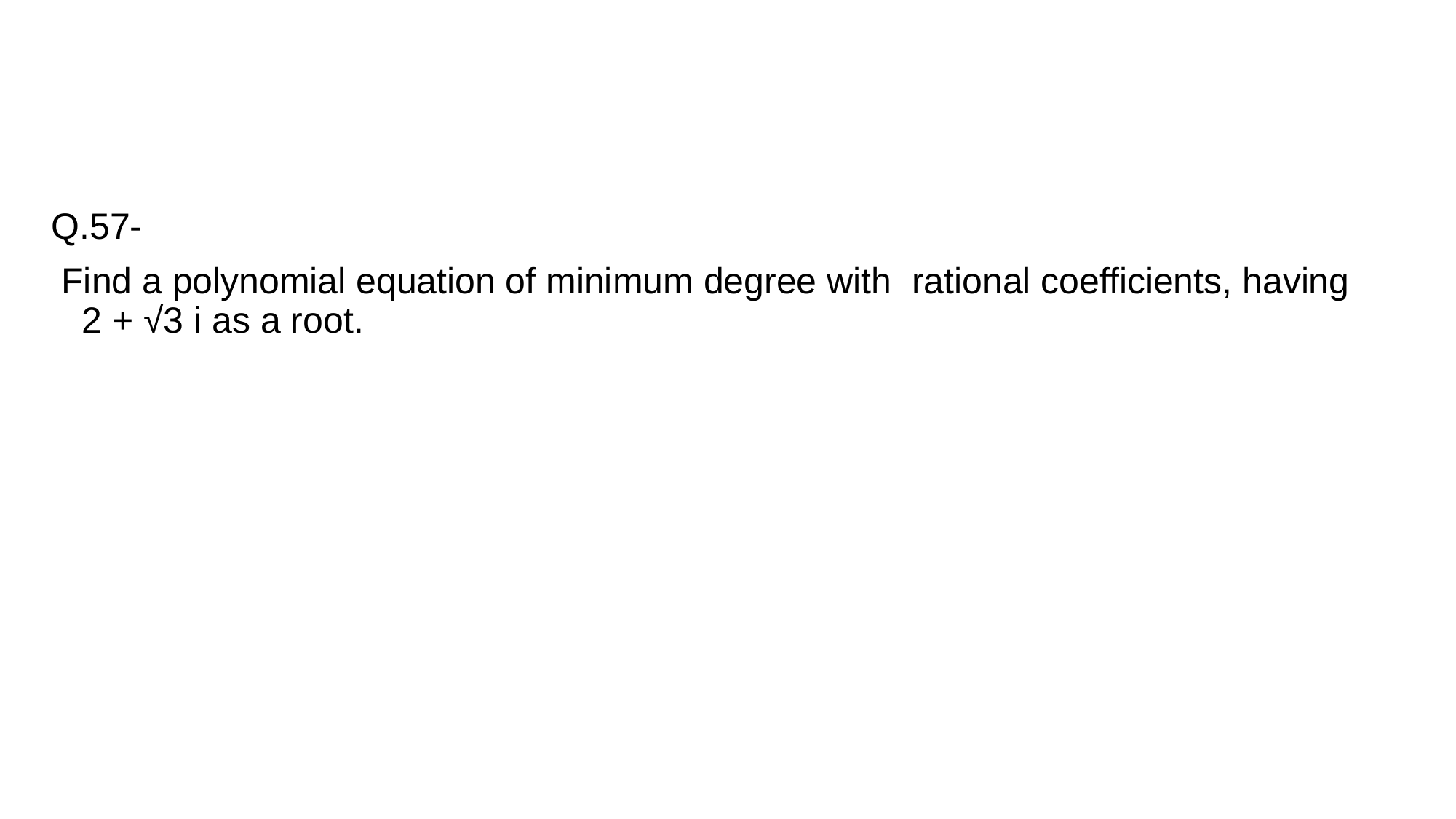

# APTITUDE

 Q.57-
  Find a polynomial equation of minimum degree with  rational coefficients, having           2 + √3 i as a root.